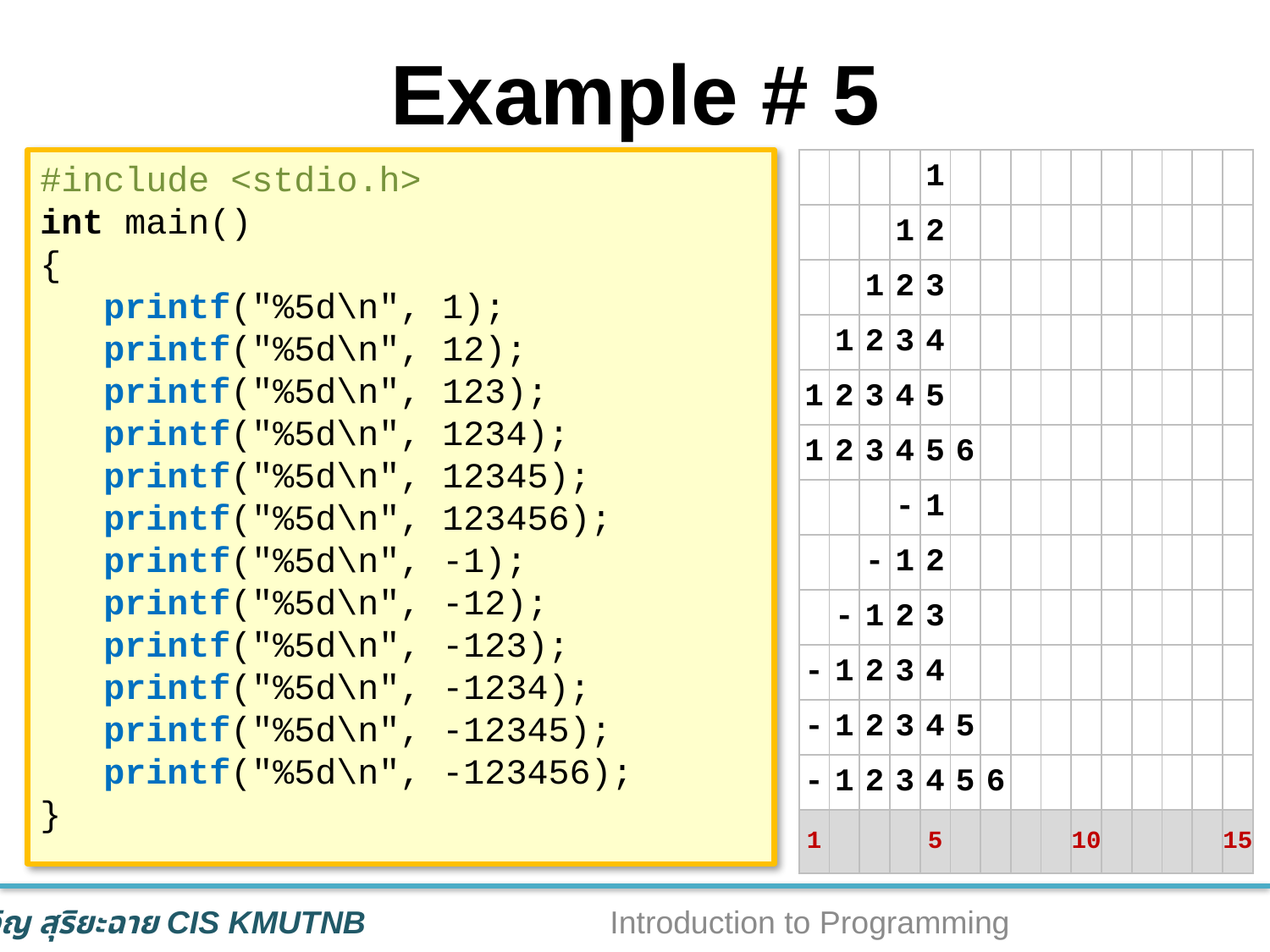

# Example # 5
#include <stdio.h>
int main()
{
   printf("%5d\n", 1);
   printf("%5d\n", 12);
   printf("%5d\n", 123);
   printf("%5d\n", 1234);
   printf("%5d\n", 12345);
   printf("%5d\n", 123456);
   printf("%5d\n", -1);
   printf("%5d\n", -12);
   printf("%5d\n", -123);
   printf("%5d\n", -1234);
   printf("%5d\n", -12345);
   printf("%5d\n", -123456);
}
|  |  |  |  | 1 |  |  |  |  |  |  |  |  |  |  |
| --- | --- | --- | --- | --- | --- | --- | --- | --- | --- | --- | --- | --- | --- | --- |
|  |  |  | 1 | 2 |  |  |  |  |  |  |  |  |  |  |
|  |  | 1 | 2 | 3 |  |  |  |  |  |  |  |  |  |  |
|  | 1 | 2 | 3 | 4 |  |  |  |  |  |  |  |  |  |  |
| 1 | 2 | 3 | 4 | 5 |  |  |  |  |  |  |  |  |  |  |
| 1 | 2 | 3 | 4 | 5 | 6 |  |  |  |  |  |  |  |  |  |
|  |  |  | - | 1 |  |  |  |  |  |  |  |  |  |  |
|  |  | - | 1 | 2 |  |  |  |  |  |  |  |  |  |  |
|  | - | 1 | 2 | 3 |  |  |  |  |  |  |  |  |  |  |
| - | 1 | 2 | 3 | 4 |  |  |  |  |  |  |  |  |  |  |
| - | 1 | 2 | 3 | 4 | 5 |  |  |  |  |  |  |  |  |  |
| - | 1 | 2 | 3 | 4 | 5 | 6 |  |  |  |  |  |  |  |  |
| 1 |  |  |  | 5 |  |  |  |  | 10 |  |  |  |  | 15 |
71
Introduction to Programming